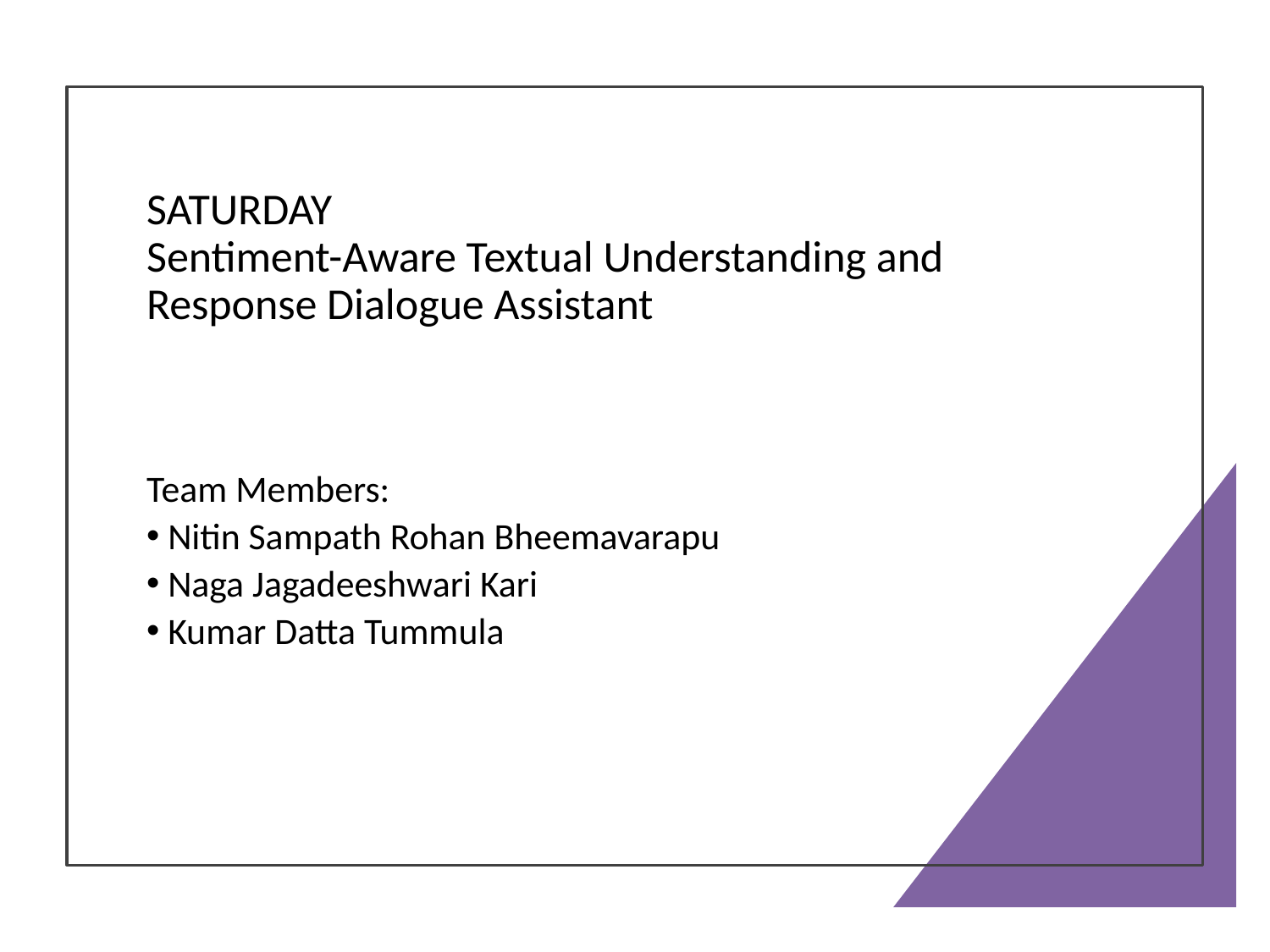

# SATURDAY
Sentiment-Aware Textual Understanding and Response Dialogue Assistant

Team Members:
 Nitin Sampath Rohan Bheemavarapu
 Naga Jagadeeshwari Kari
 Kumar Datta Tummula